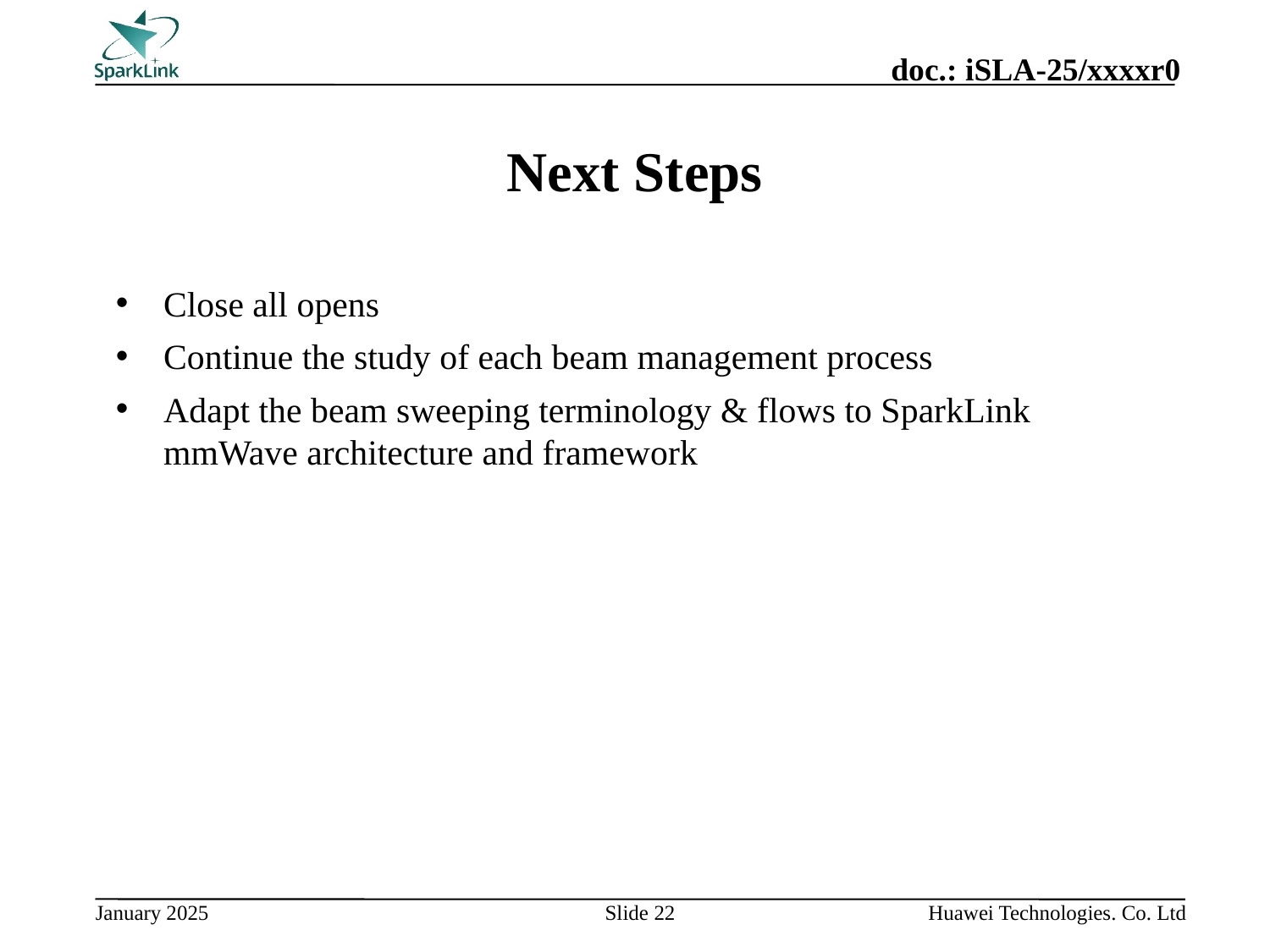

# Next Steps
Close all opens
Continue the study of each beam management process
Adapt the beam sweeping terminology & flows to SparkLink mmWave architecture and framework
Slide 22